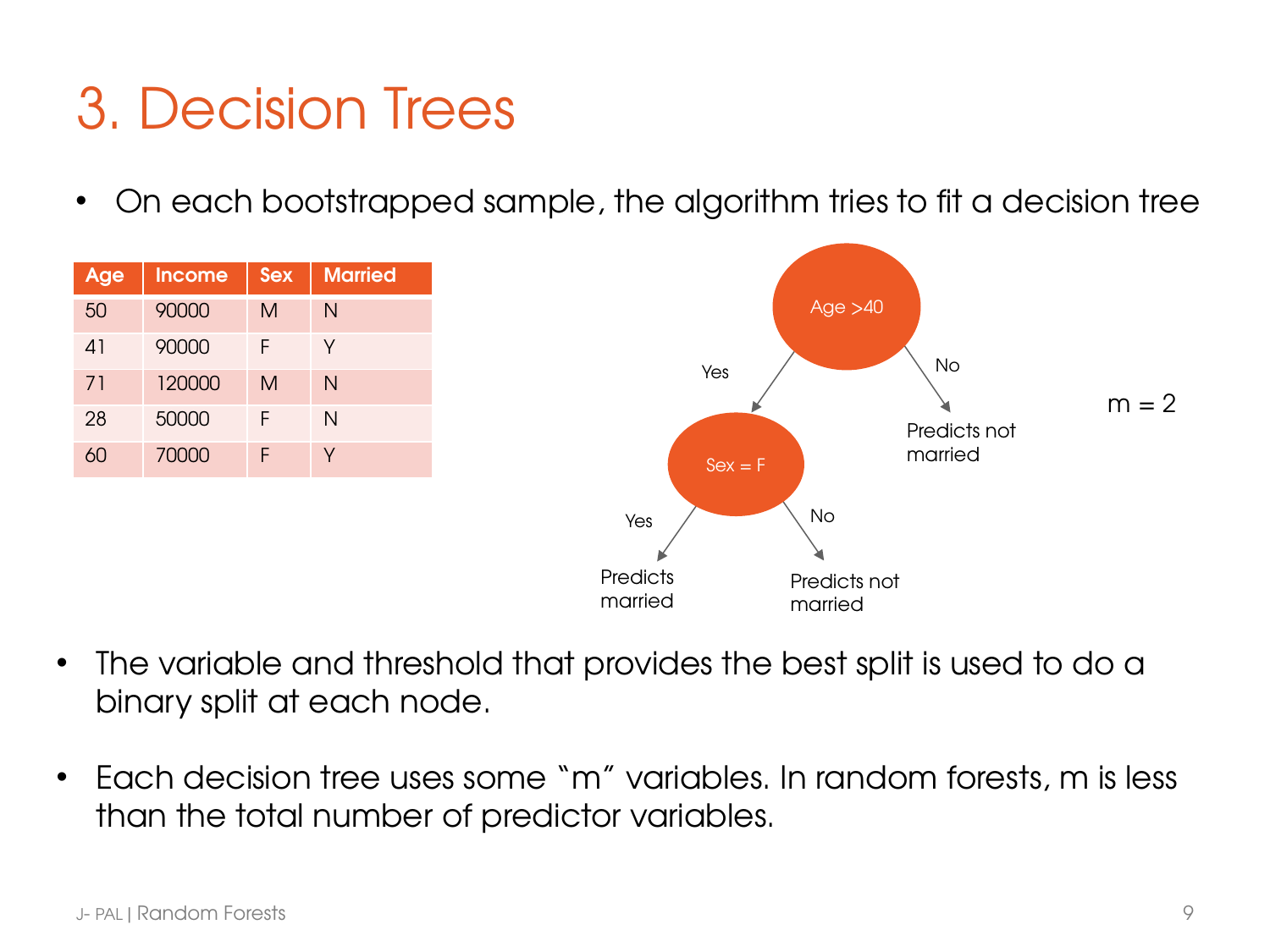

# 3. Decision Trees
On each bootstrapped sample, the algorithm tries to fit a decision tree
Age >40
| Age | Income | Sex | Married |
| --- | --- | --- | --- |
| 50 | 90000 | M | N |
| 41 | 90000 | F | Y |
| 71 | 120000 | M | N |
| 28 | 50000 | F | N |
| 60 | 70000 | F | Y |
No
Yes
m = 2
Sex = F
Predicts not married
No
Yes
Predicts married
Predicts not married
The variable and threshold that provides the best split is used to do a binary split at each node.

Each decision tree uses some “m” variables. In random forests, m is less than the total number of predictor variables.
J- PAL | Random Forests
9